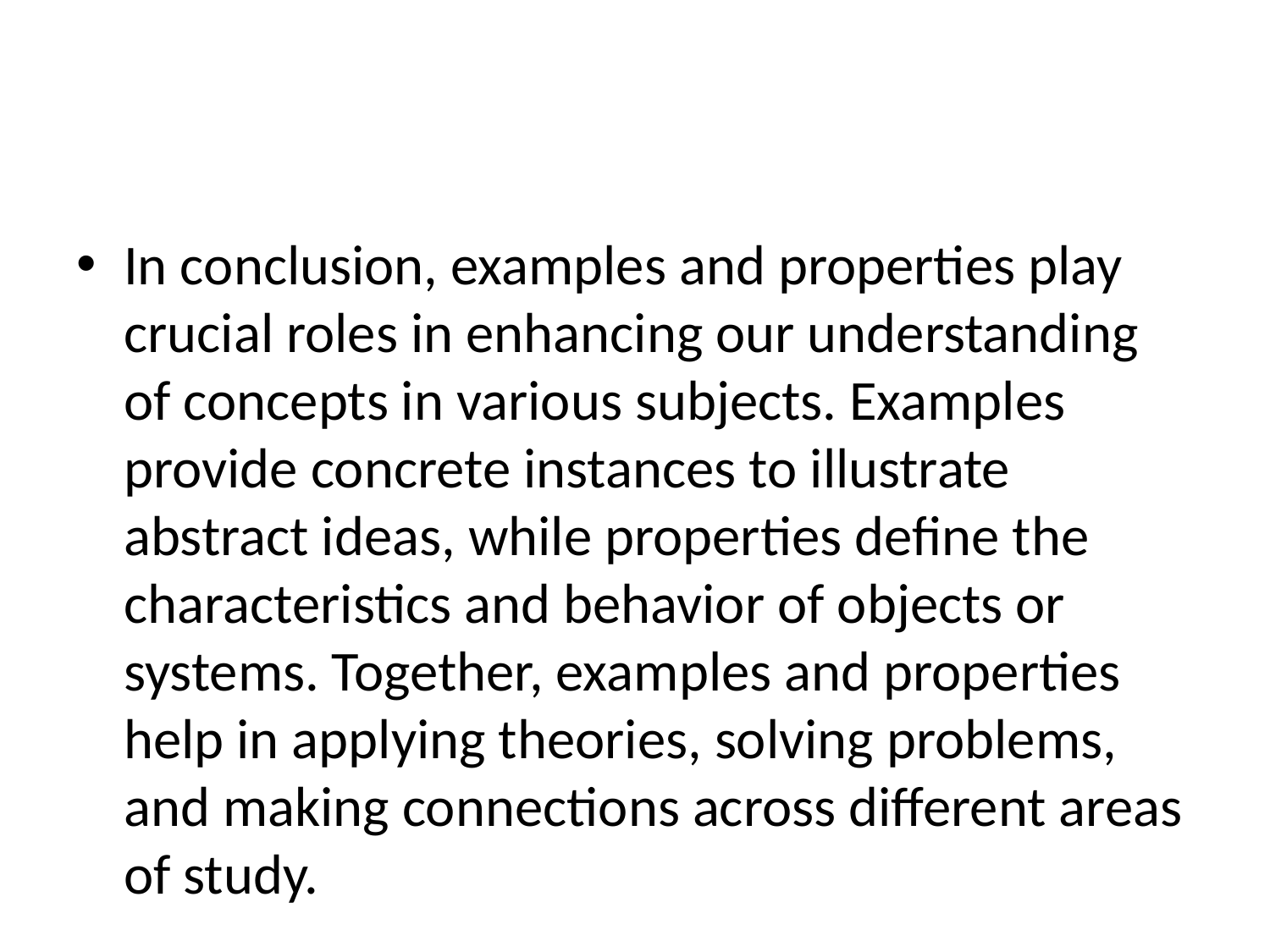

#
In conclusion, examples and properties play crucial roles in enhancing our understanding of concepts in various subjects. Examples provide concrete instances to illustrate abstract ideas, while properties define the characteristics and behavior of objects or systems. Together, examples and properties help in applying theories, solving problems, and making connections across different areas of study.